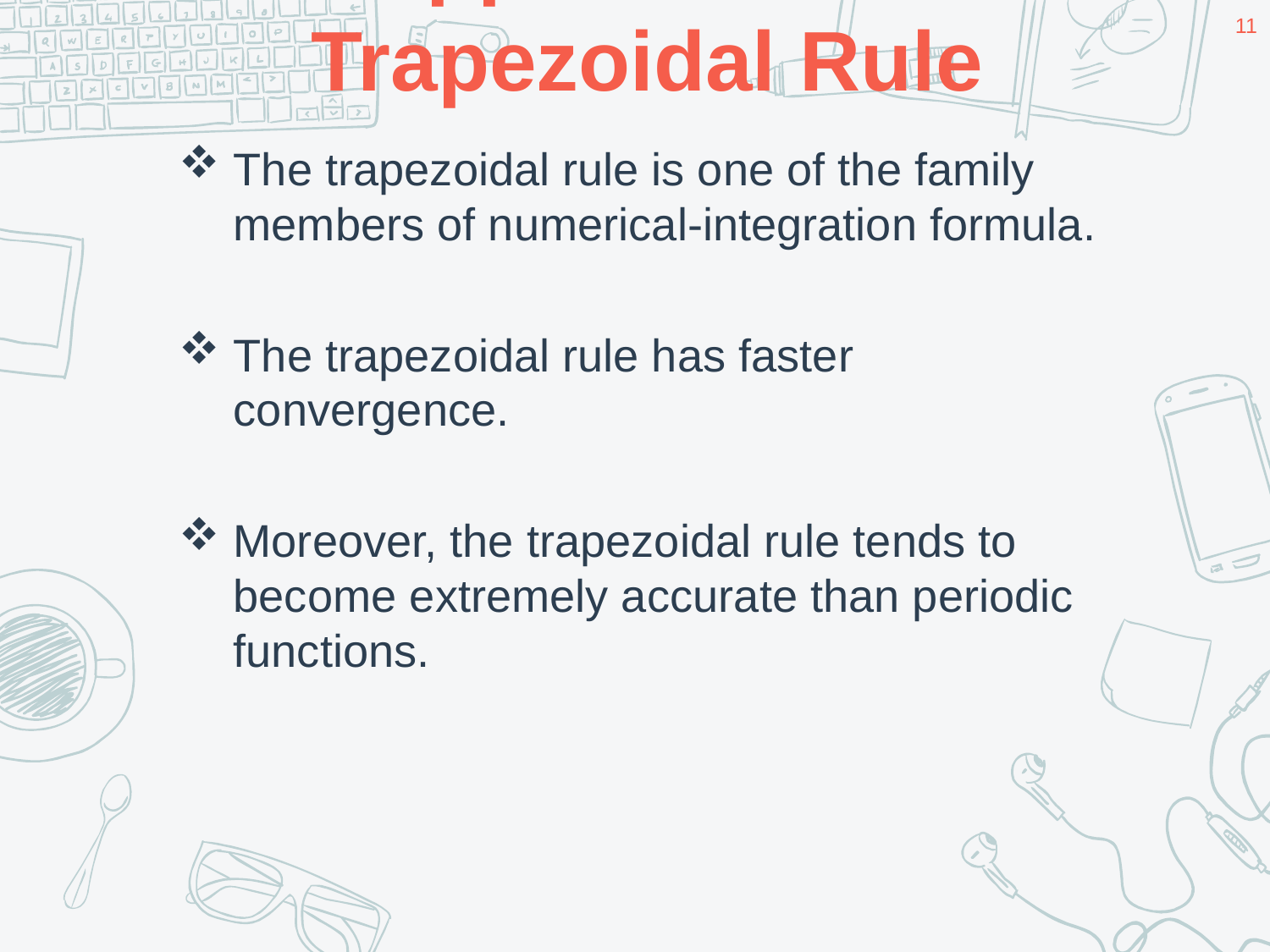

# Application of Trapezoidal Rule
11
The trapezoidal rule is one of the family members of numerical-integration formula.

The trapezoidal rule has faster convergence.

Moreover, the trapezoidal rule tends to become extremely accurate than periodic functions.